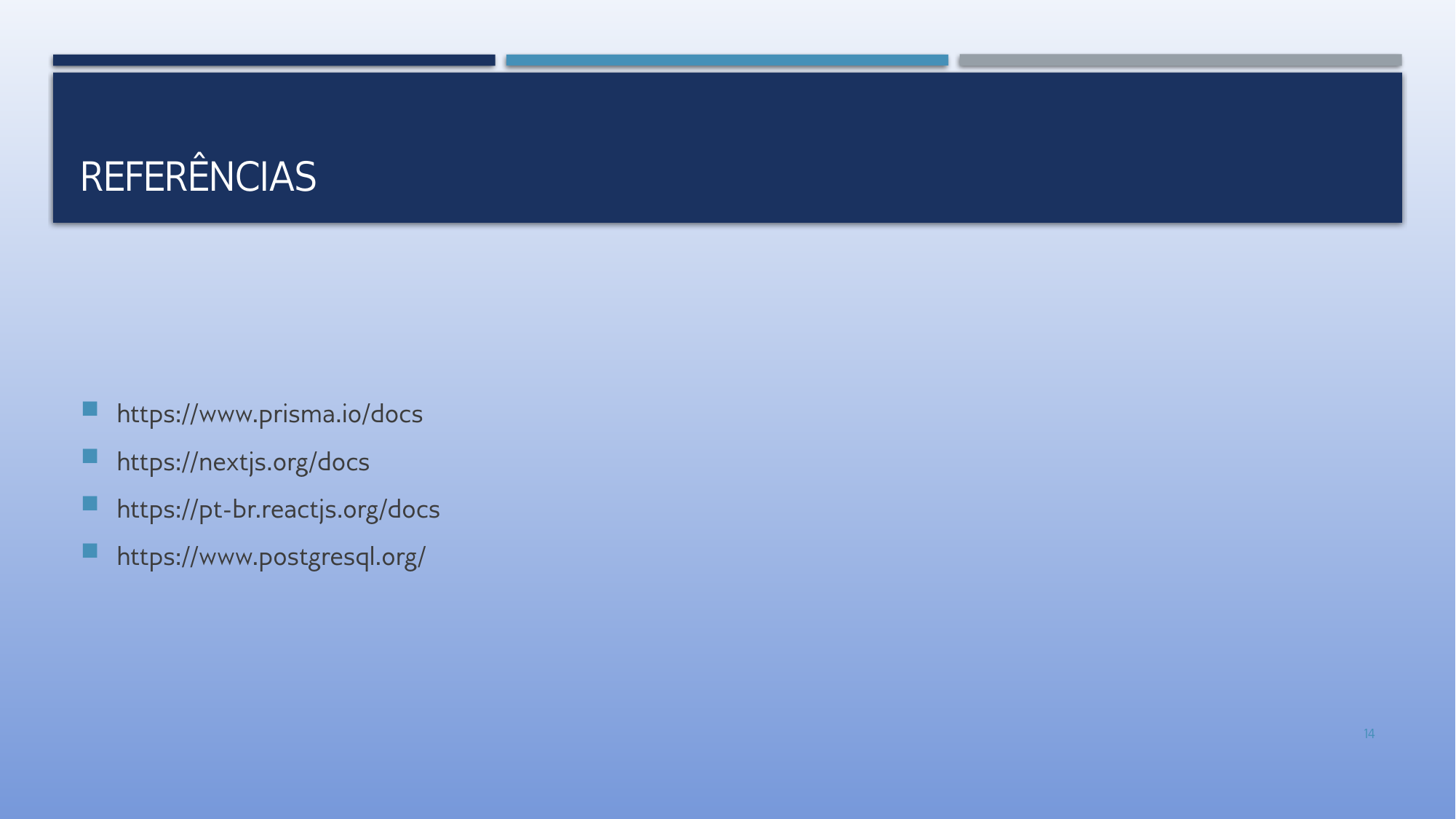

# Referências
https://www.prisma.io/docs
https://nextjs.org/docs
https://pt-br.reactjs.org/docs
https://www.postgresql.org/
14